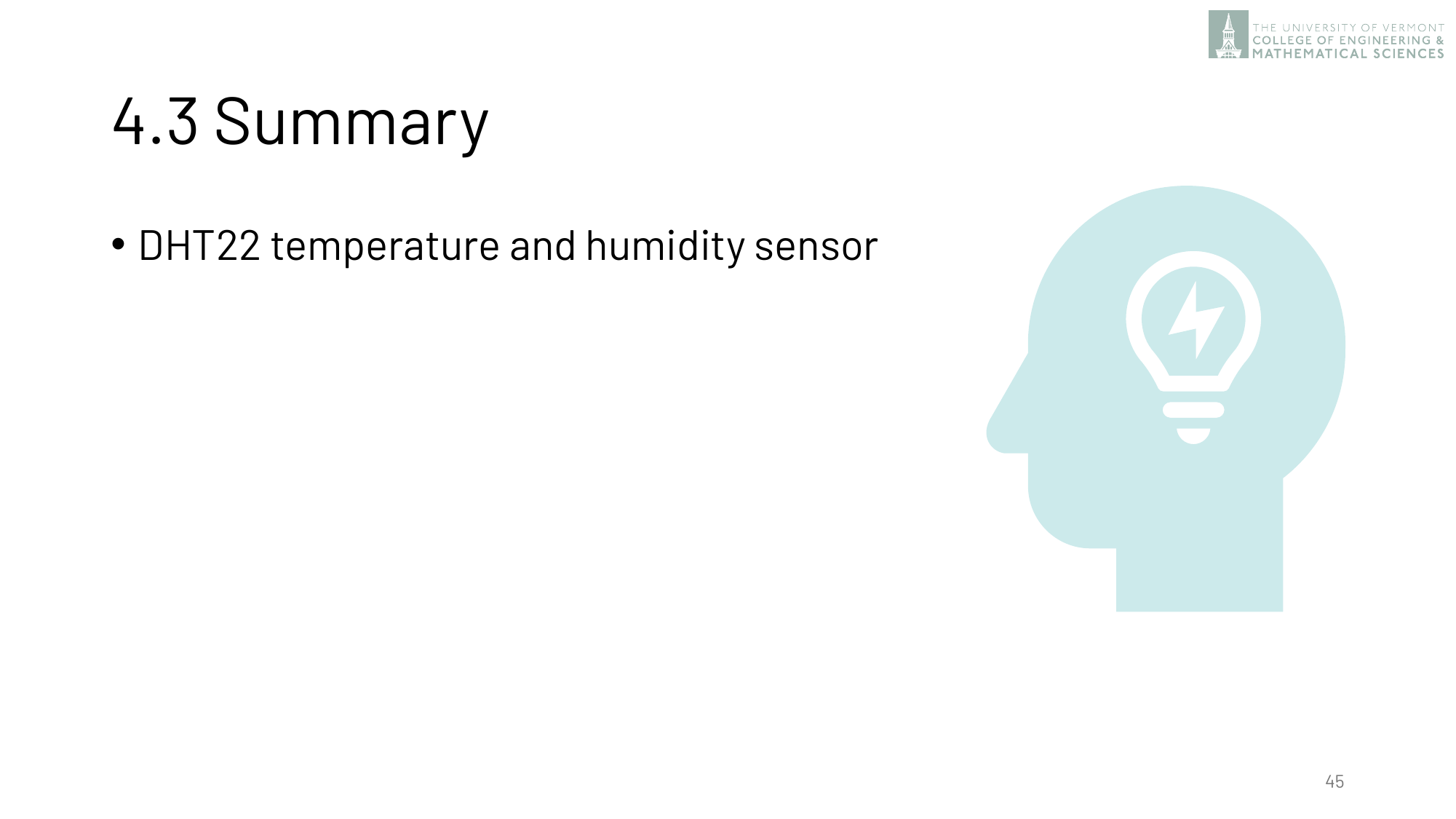

# 4.3 Summary

DHT22 temperature and humidity sensor
45